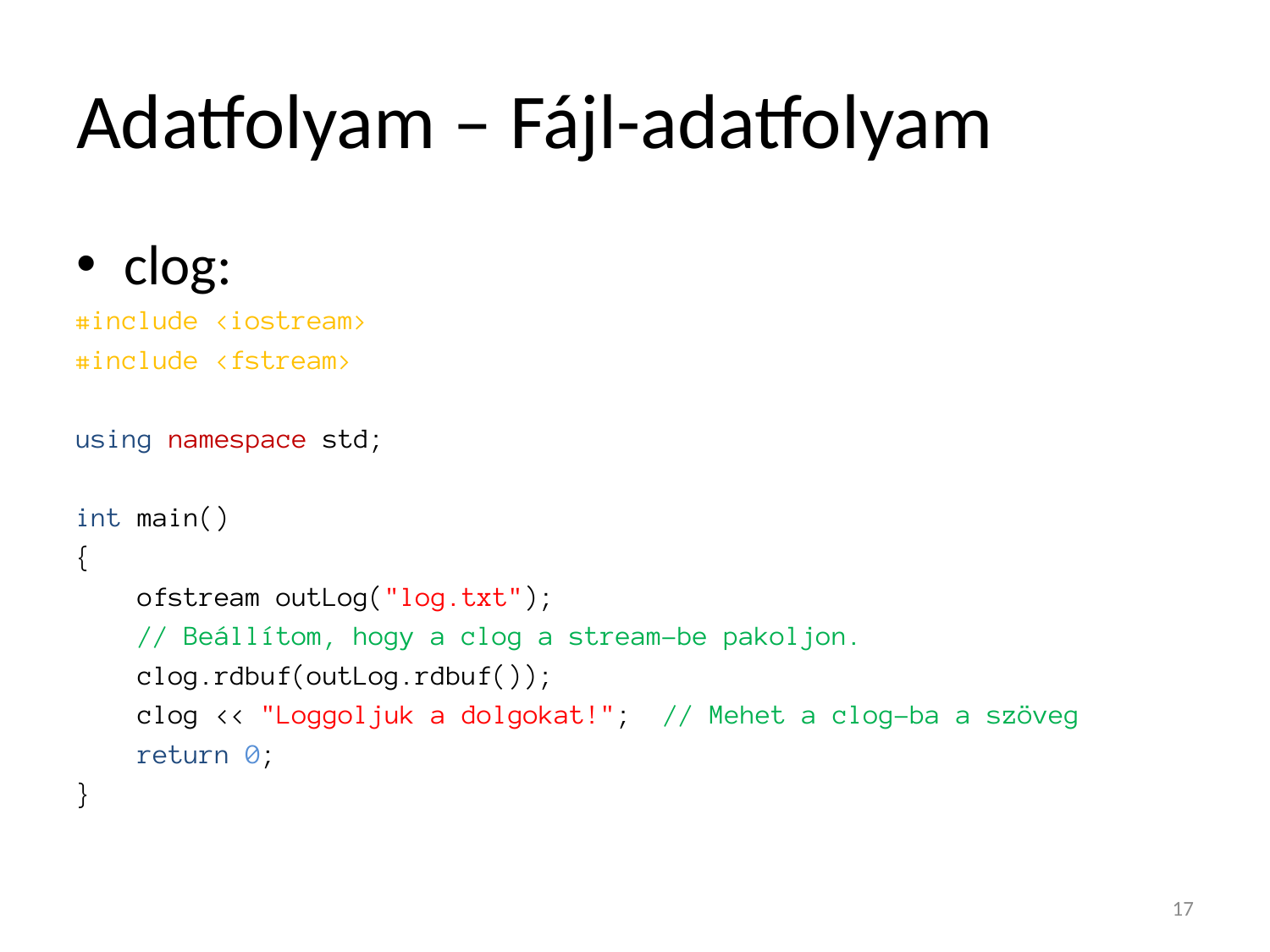

# Adatfolyam – Fájl-adatfolyam
clog:
#include <iostream>
#include <fstream>

using namespace std;

int main()
{
    ofstream outLog("log.txt");
    // Beállítom, hogy a clog a stream-be pakoljon.
    clog.rdbuf(outLog.rdbuf());
    clog << "Loggoljuk a dolgokat!";  // Mehet a clog-ba a szöveg
    return 0;
}

17